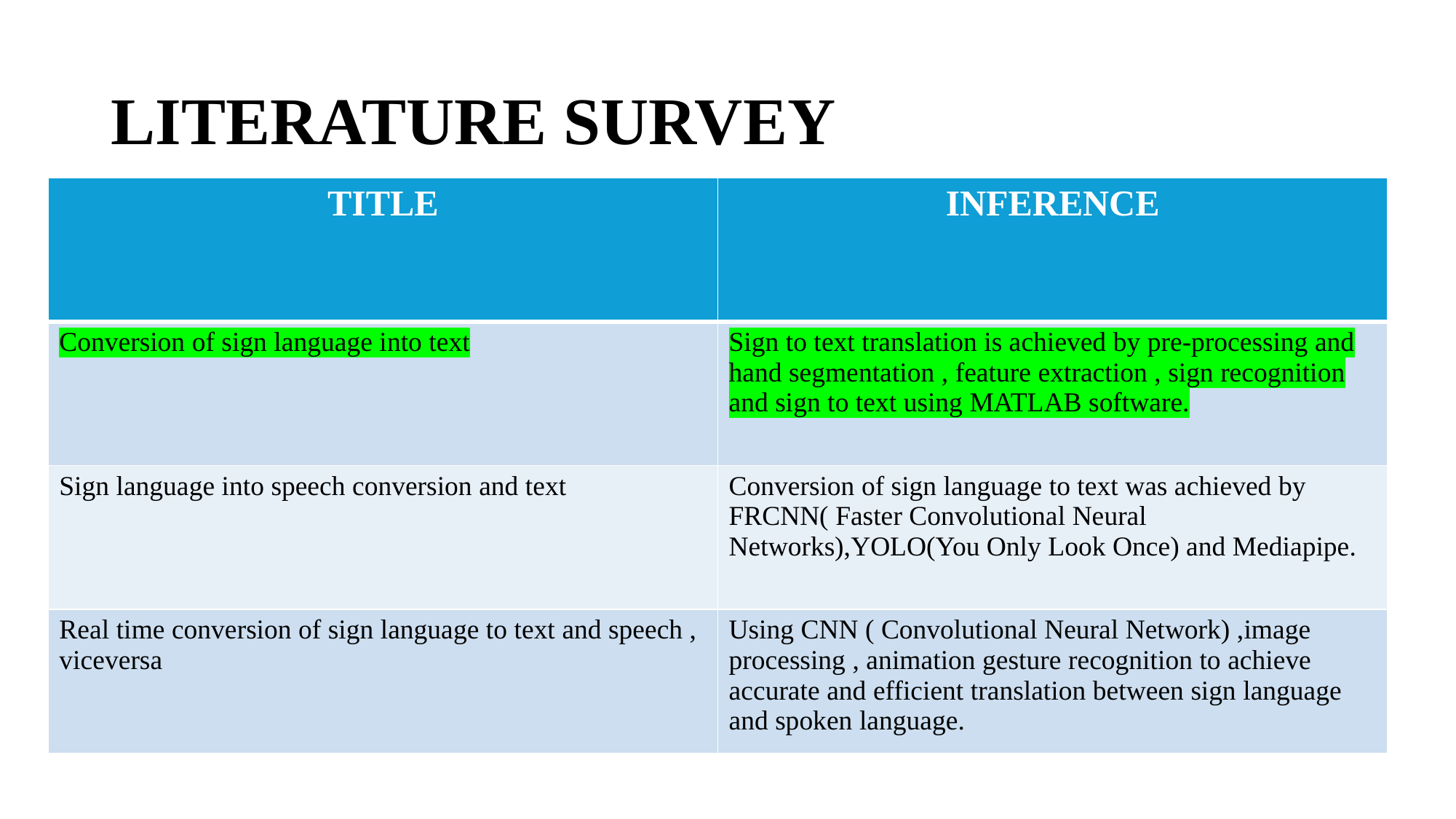

# LITERATURE SURVEY
| TITLE | INFERENCE |
| --- | --- |
| Conversion of sign language into text | Sign to text translation is achieved by pre-processing and hand segmentation , feature extraction , sign recognition and sign to text using MATLAB software. |
| Sign language into speech conversion and text | Conversion of sign language to text was achieved by FRCNN( Faster Convolutional Neural Networks),YOLO(You Only Look Once) and Mediapipe. |
| Real time conversion of sign language to text and speech , viceversa | Using CNN ( Convolutional Neural Network) ,image processing , animation gesture recognition to achieve accurate and efficient translation between sign language and spoken language. |